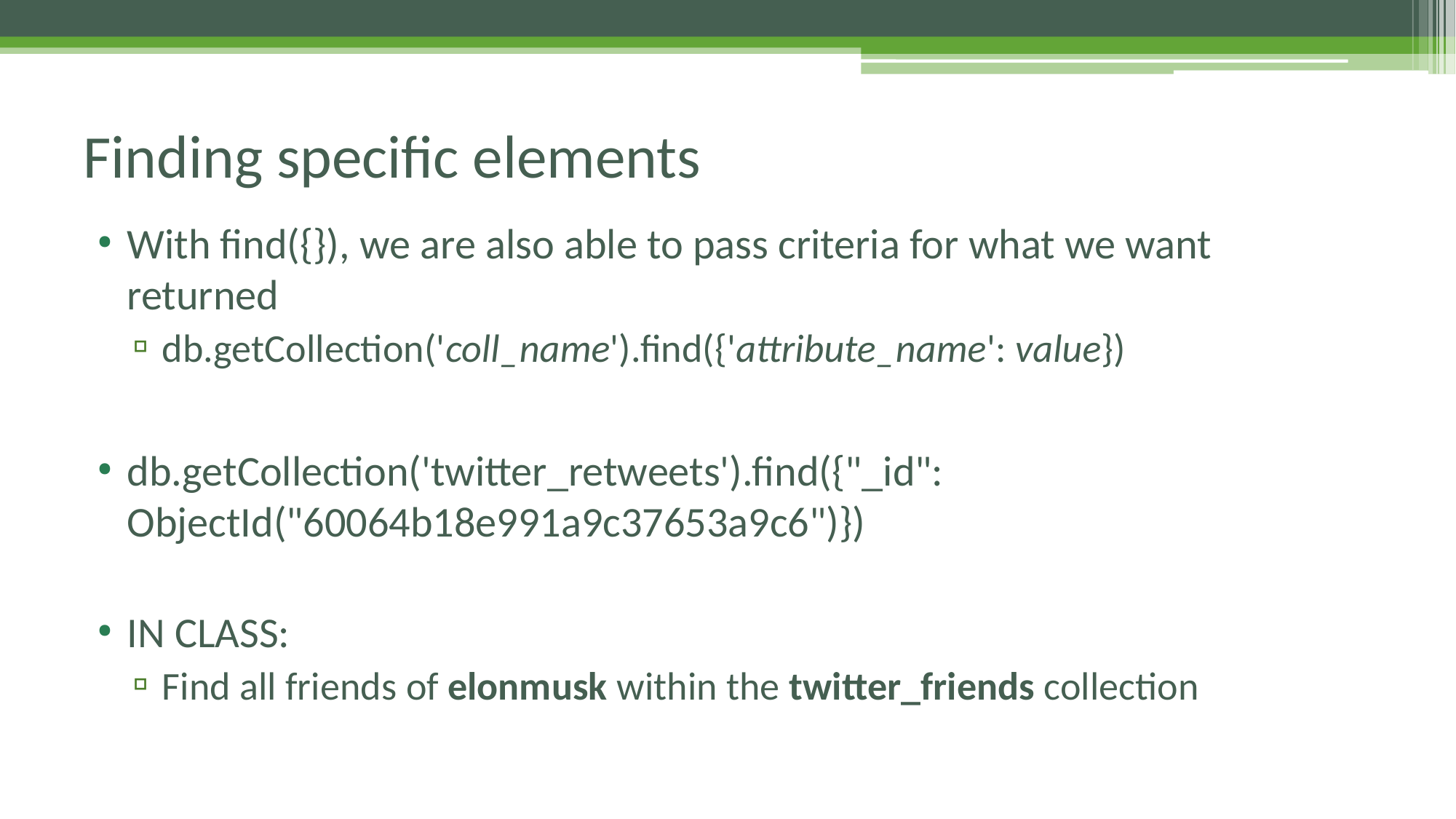

# Finding specific elements
With find({}), we are also able to pass criteria for what we want returned
db.getCollection('coll_name').find({'attribute_name': value})

db.getCollection('twitter_retweets').find({"_id": ObjectId("60064b18e991a9c37653a9c6")})

IN CLASS:
Find all friends of elonmusk within the twitter_friends collection